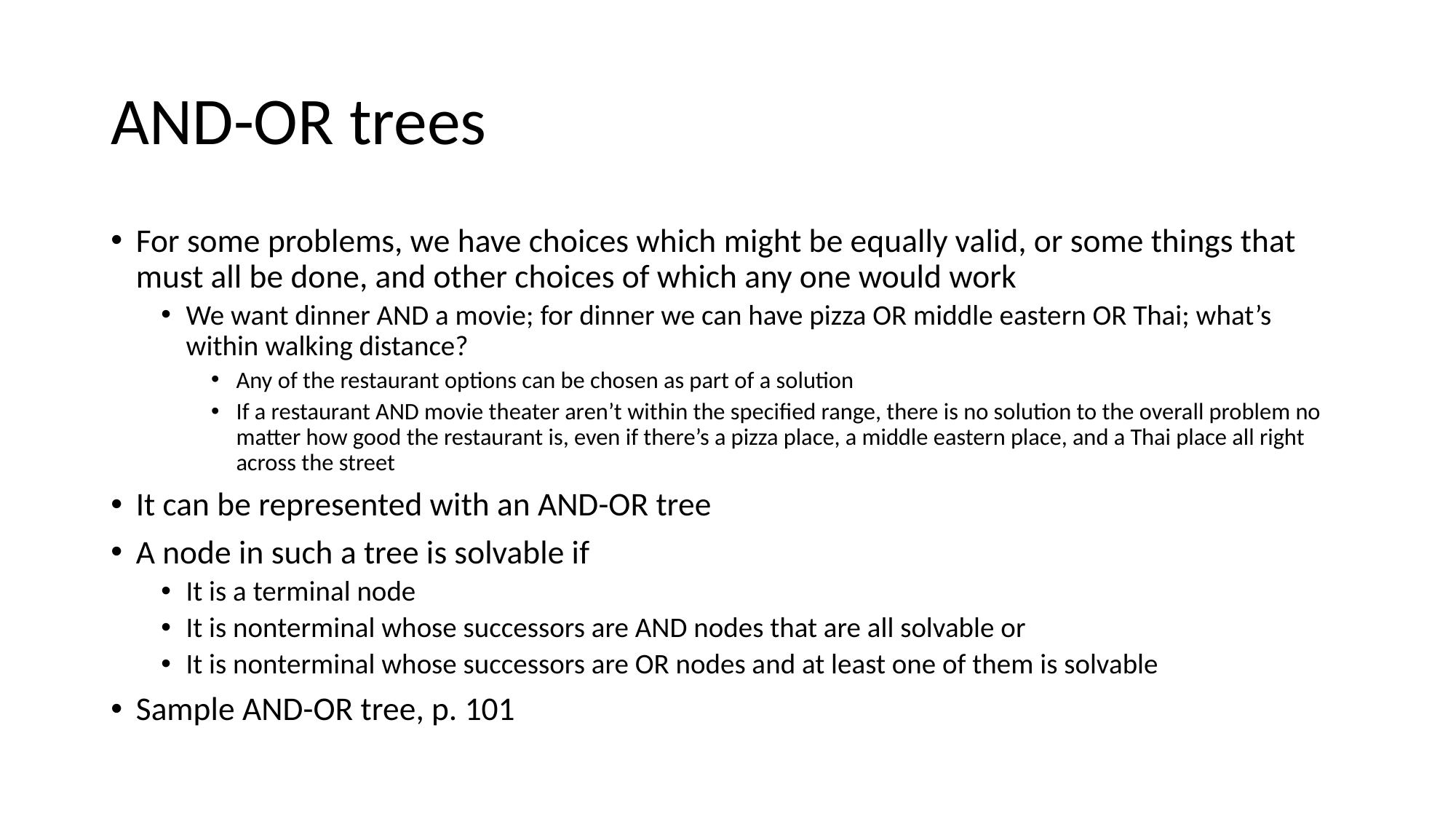

# AND-OR trees
For some problems, we have choices which might be equally valid, or some things that must all be done, and other choices of which any one would work
We want dinner AND a movie; for dinner we can have pizza OR middle eastern OR Thai; what’s within walking distance?
Any of the restaurant options can be chosen as part of a solution
If a restaurant AND movie theater aren’t within the specified range, there is no solution to the overall problem no matter how good the restaurant is, even if there’s a pizza place, a middle eastern place, and a Thai place all right across the street
It can be represented with an AND-OR tree
A node in such a tree is solvable if
It is a terminal node
It is nonterminal whose successors are AND nodes that are all solvable or
It is nonterminal whose successors are OR nodes and at least one of them is solvable
Sample AND-OR tree, p. 101